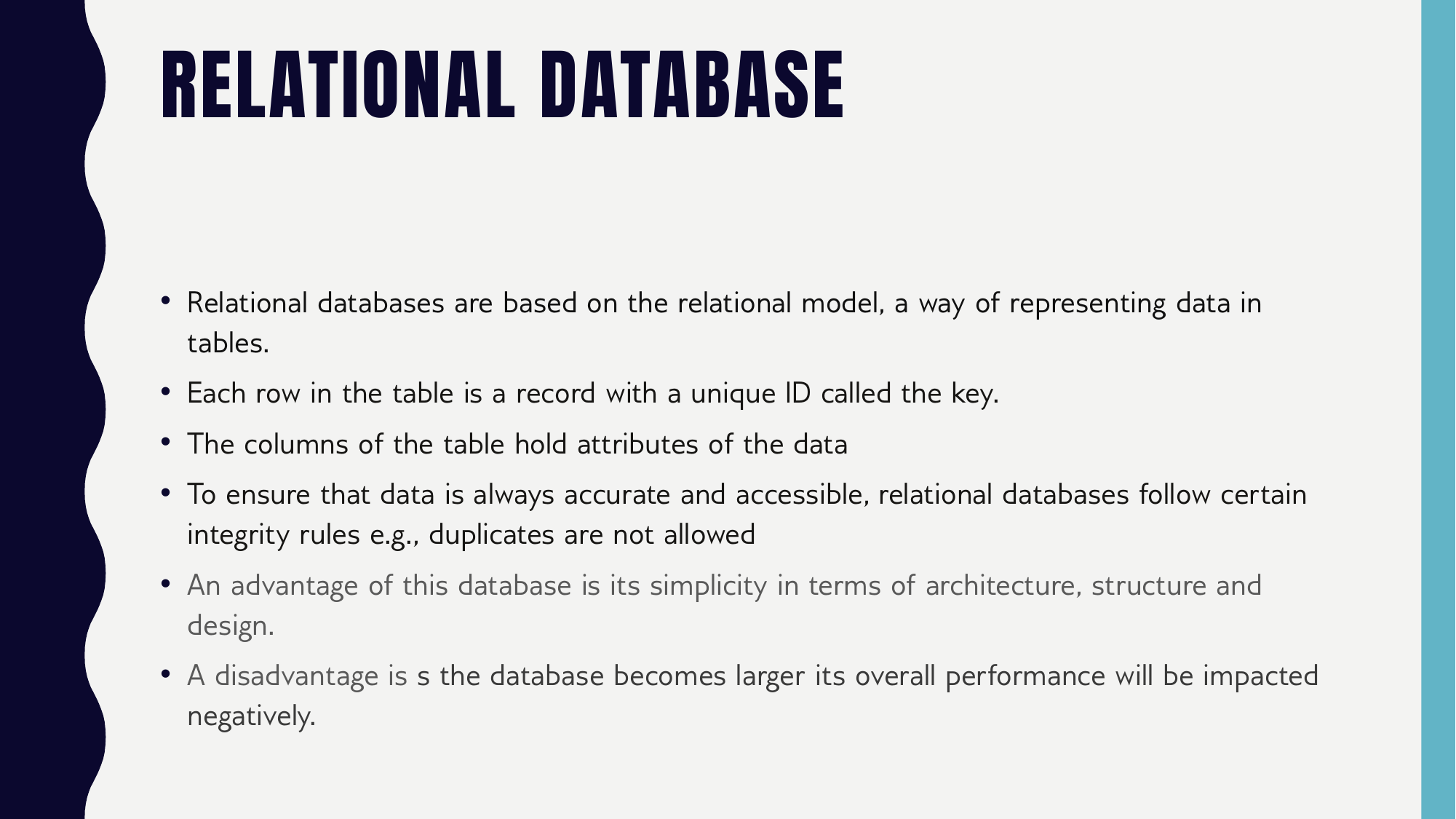

# RELATIONAL DATABASE
Relational databases are based on the relational model, a way of representing data in tables.
Each row in the table is a record with a unique ID called the key.
The columns of the table hold attributes of the data
To ensure that data is always accurate and accessible, relational databases follow certain integrity rules e.g., duplicates are not allowed
An advantage of this database is its simplicity in terms of architecture, structure and design.
A disadvantage is s the database becomes larger its overall performance will be impacted negatively.